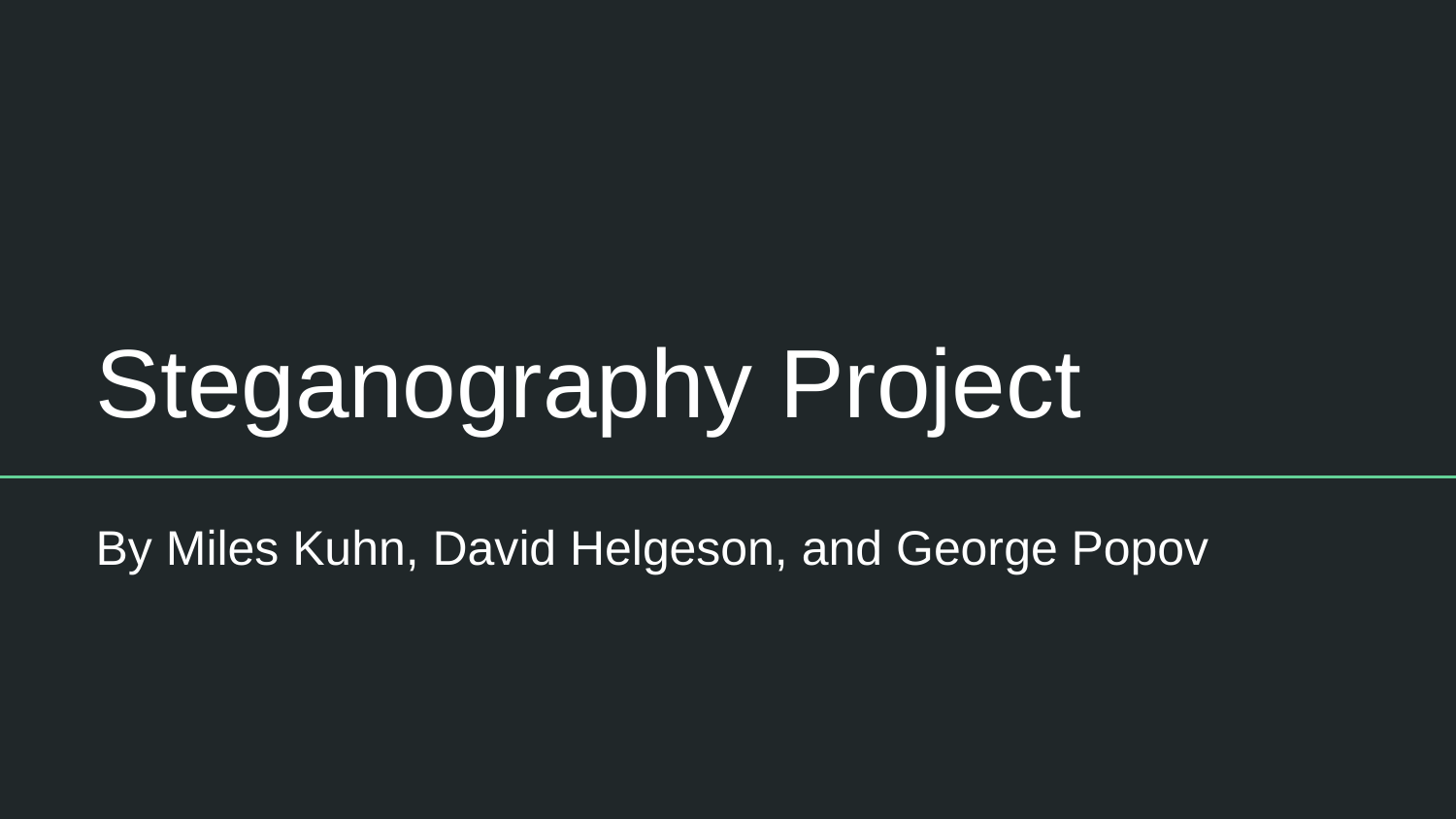

# Steganography Project
By Miles Kuhn, David Helgeson, and George Popov